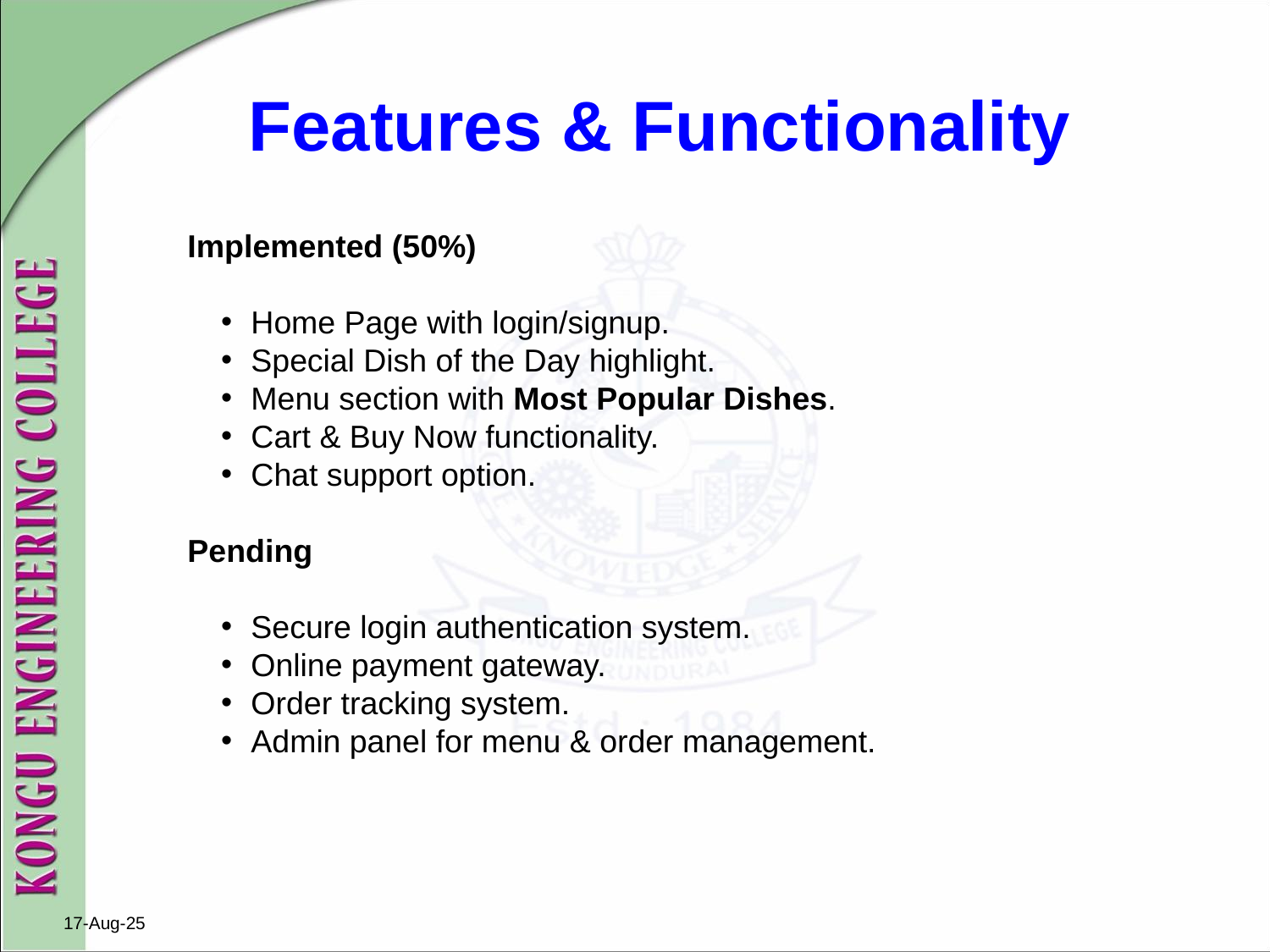

Features & Functionality
Implemented (50%)

Home Page with login/signup.
Special Dish of the Day highlight.
Menu section with Most Popular Dishes.
Cart & Buy Now functionality.
Chat support option.

Pending

Secure login authentication system.
Online payment gateway.
Order tracking system.
Admin panel for menu & order management.
17-Aug-25